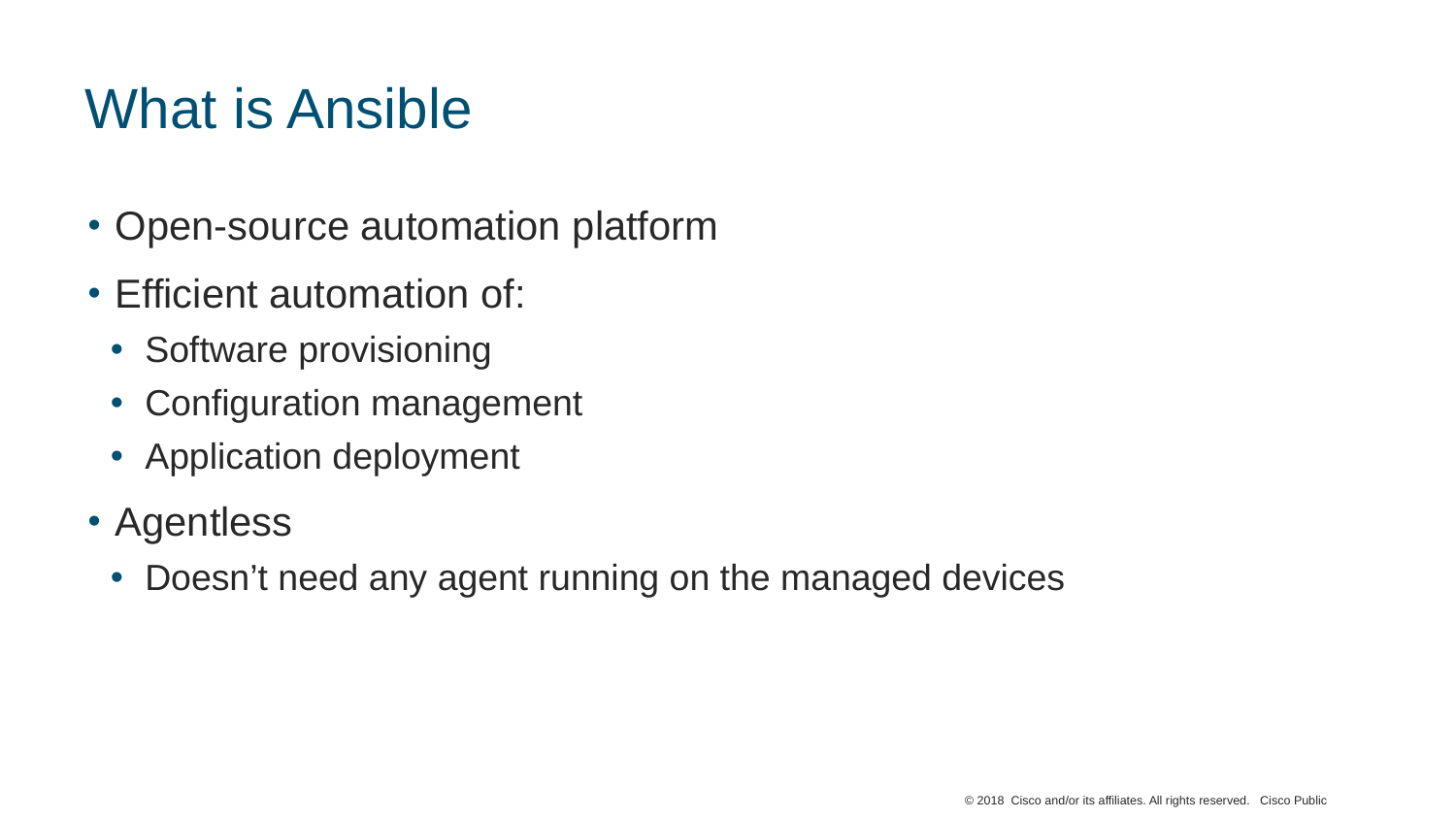

# What is Ansible
Open-source automation platform
Efficient automation of:
Software provisioning
Configuration management
Application deployment
Agentless
Doesn’t need any agent running on the managed devices